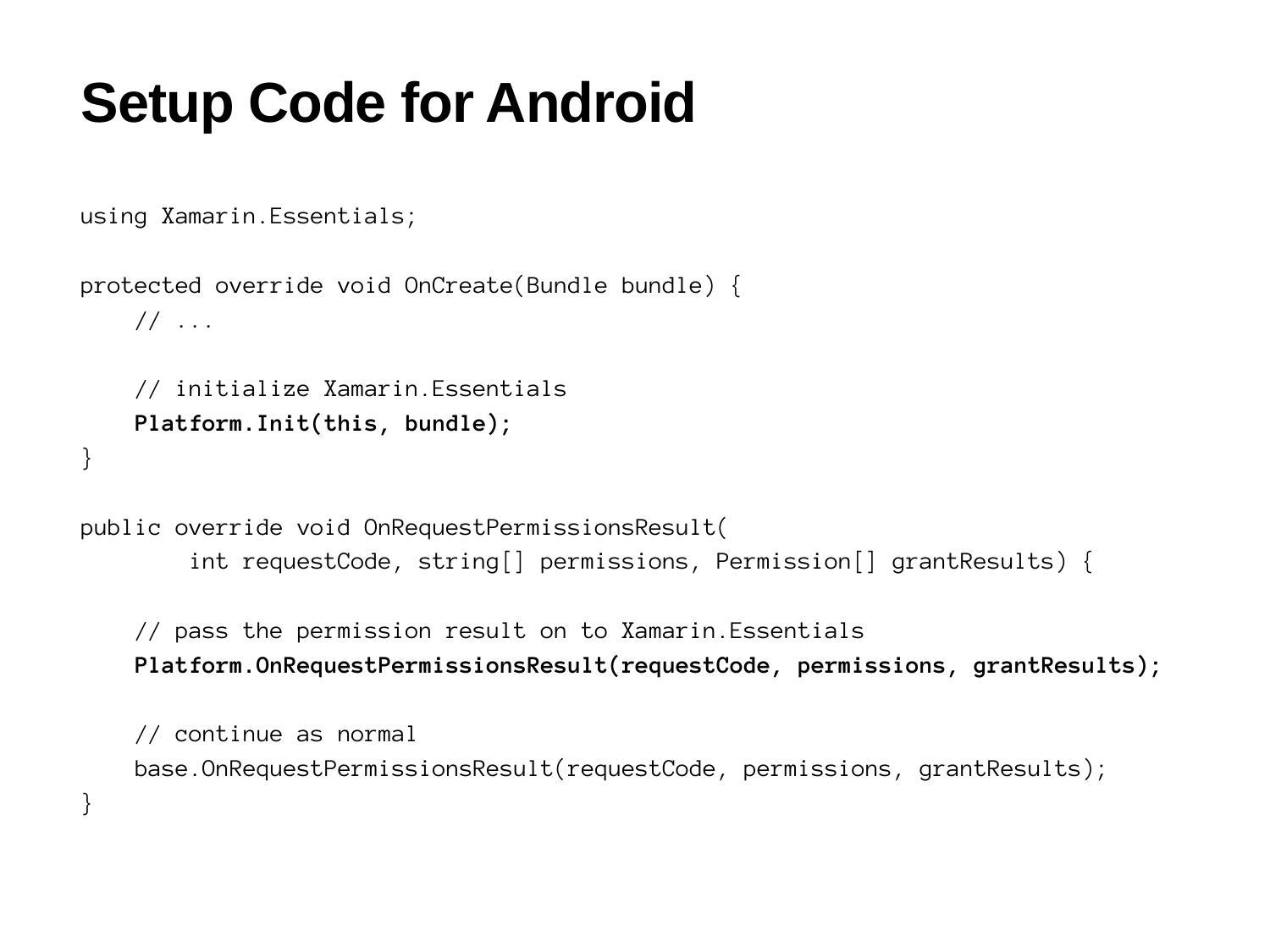

# Setup Code for Android
using Xamarin.Essentials;

protected override void OnCreate(Bundle bundle) {
    // ...

    // initialize Xamarin.Essentials
    Platform.Init(this, bundle);
}

public override void OnRequestPermissionsResult(
        int requestCode, string[] permissions, Permission[] grantResults) {

    // pass the permission result on to Xamarin.Essentials
    Platform.OnRequestPermissionsResult(requestCode, permissions, grantResults);

    // continue as normal
    base.OnRequestPermissionsResult(requestCode, permissions, grantResults);
}